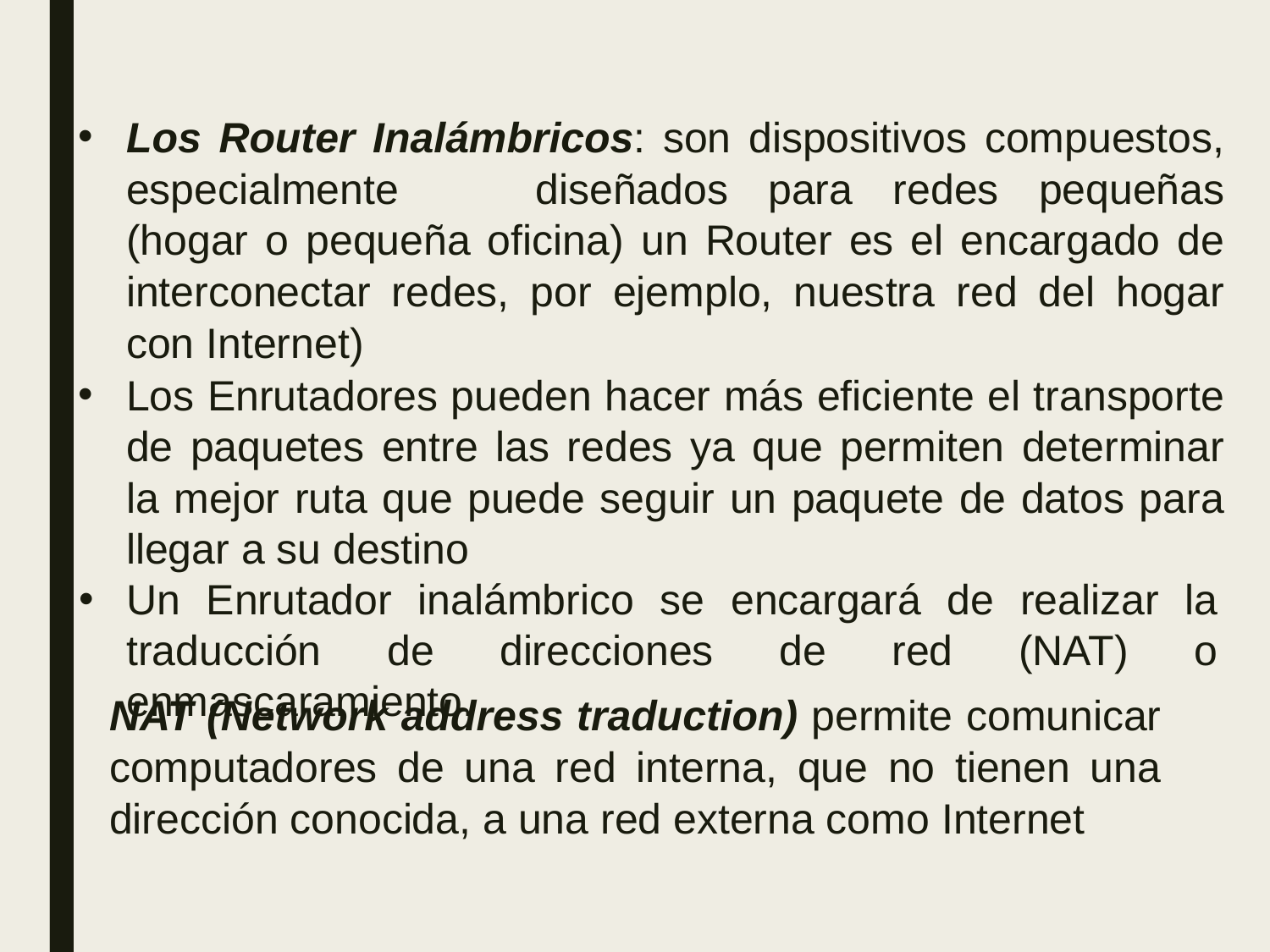

Los Router Inalámbricos: son dispositivos compuestos, especialmente 	diseñados para redes pequeñas (hogar o pequeña oficina) un Router es el encargado de interconectar redes, por ejemplo, nuestra red del hogar con Internet)
Los Enrutadores pueden hacer más eficiente el transporte de paquetes entre las redes ya que permiten determinar la mejor ruta que puede seguir un paquete de datos para llegar a su destino
Un Enrutador inalámbrico se encargará de realizar la traducción de direcciones de red (NAT) o enmascaramiento.
NAT (Network address traduction) permite comunicar computadores de una red interna, que no tienen una dirección conocida, a una red externa como Internet